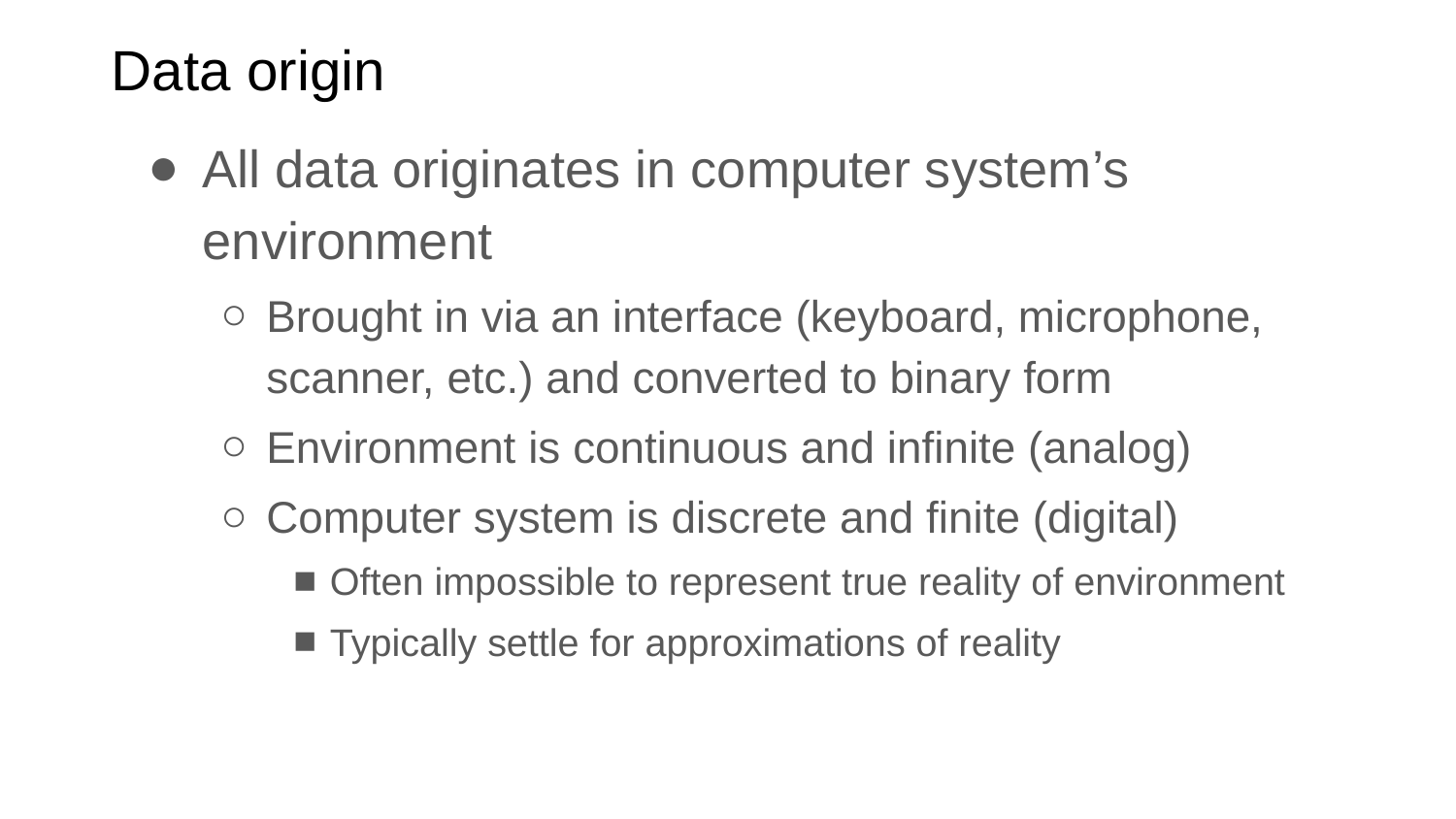

# Data origin
All data originates in computer system’s environment
Brought in via an interface (keyboard, microphone, scanner, etc.) and converted to binary form
Environment is continuous and infinite (analog)
Computer system is discrete and finite (digital)
Often impossible to represent true reality of environment
Typically settle for approximations of reality